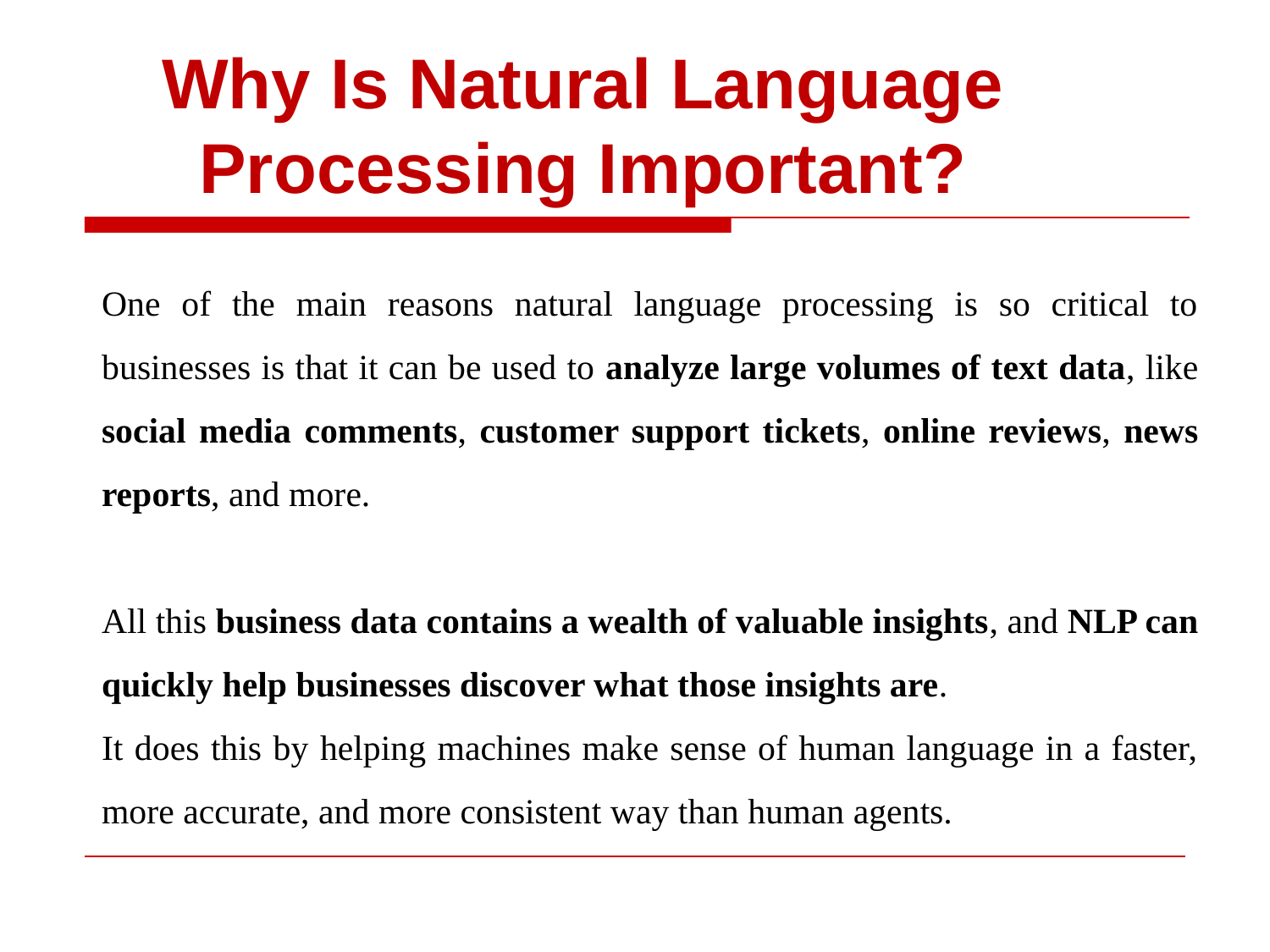

Why Is Natural Language Processing Important?
One of the main reasons natural language processing is so critical to businesses is that it can be used to analyze large volumes of text data, like social media comments, customer support tickets, online reviews, news reports, and more.

All this business data contains a wealth of valuable insights, and NLP can quickly help businesses discover what those insights are.
It does this by helping machines make sense of human language in a faster, more accurate, and more consistent way than human agents.